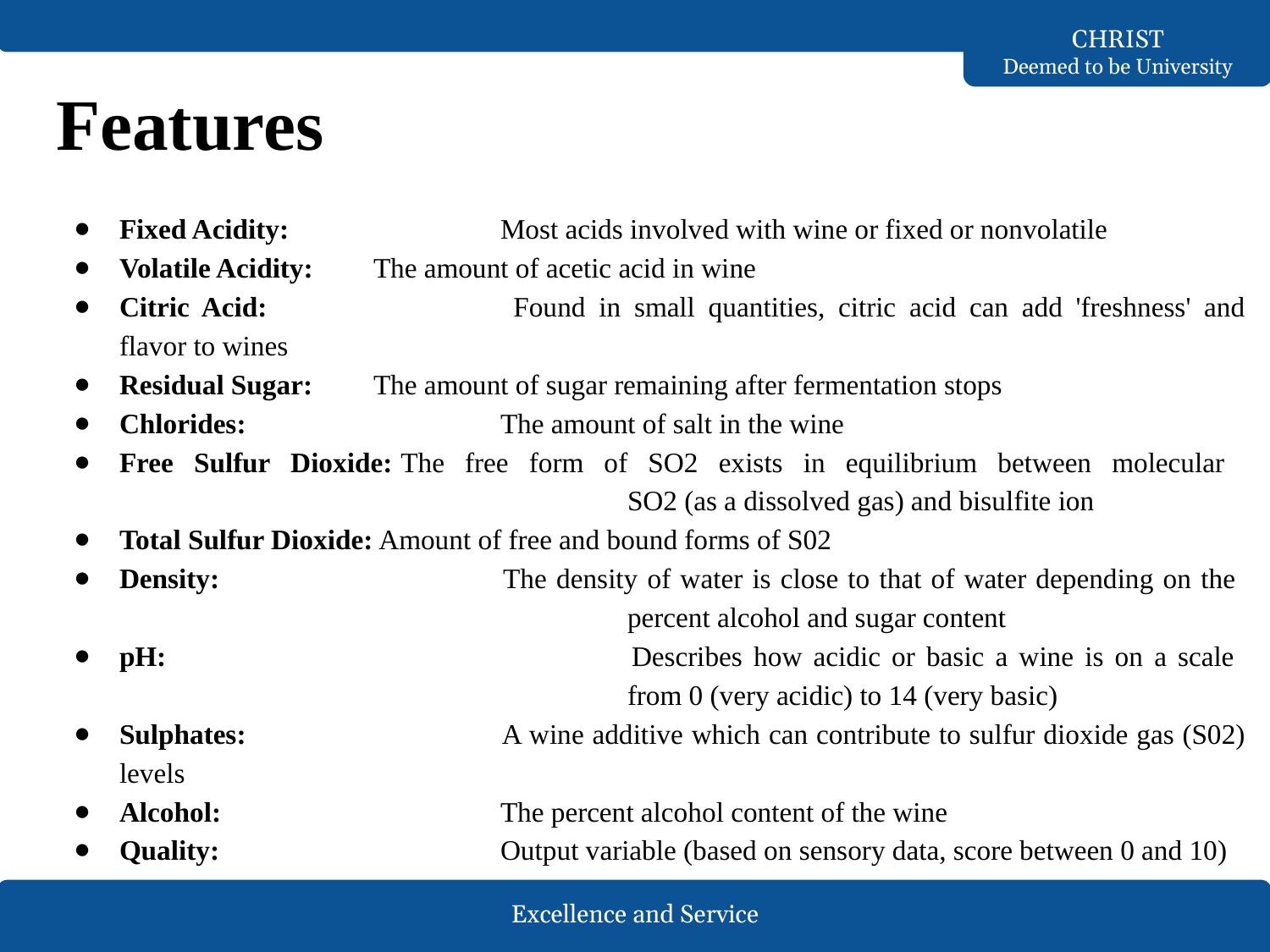

# Features
Fixed Acidity:		Most acids involved with wine or fixed or nonvolatile
Volatile Acidity: 	The amount of acetic acid in wine
Citric Acid: 		Found in small quantities, citric acid can add 'freshness' and flavor to wines
Residual Sugar: 	The amount of sugar remaining after fermentation stops
Chlorides: 		The amount of salt in the wine
Free Sulfur Dioxide:	The free form of SO2 exists in equilibrium between molecular
				SO2 (as a dissolved gas) and bisulfite ion
Total Sulfur Dioxide: Amount of free and bound forms of S02
Density: 			The density of water is close to that of water depending on the
				percent alcohol and sugar content
pH: 				Describes how acidic or basic a wine is on a scale
				from 0 (very acidic) to 14 (very basic)
Sulphates: 		A wine additive which can contribute to sulfur dioxide gas (S02) levels
Alcohol: 			The percent alcohol content of the wine
Quality: 			Output variable (based on sensory data, score between 0 and 10)